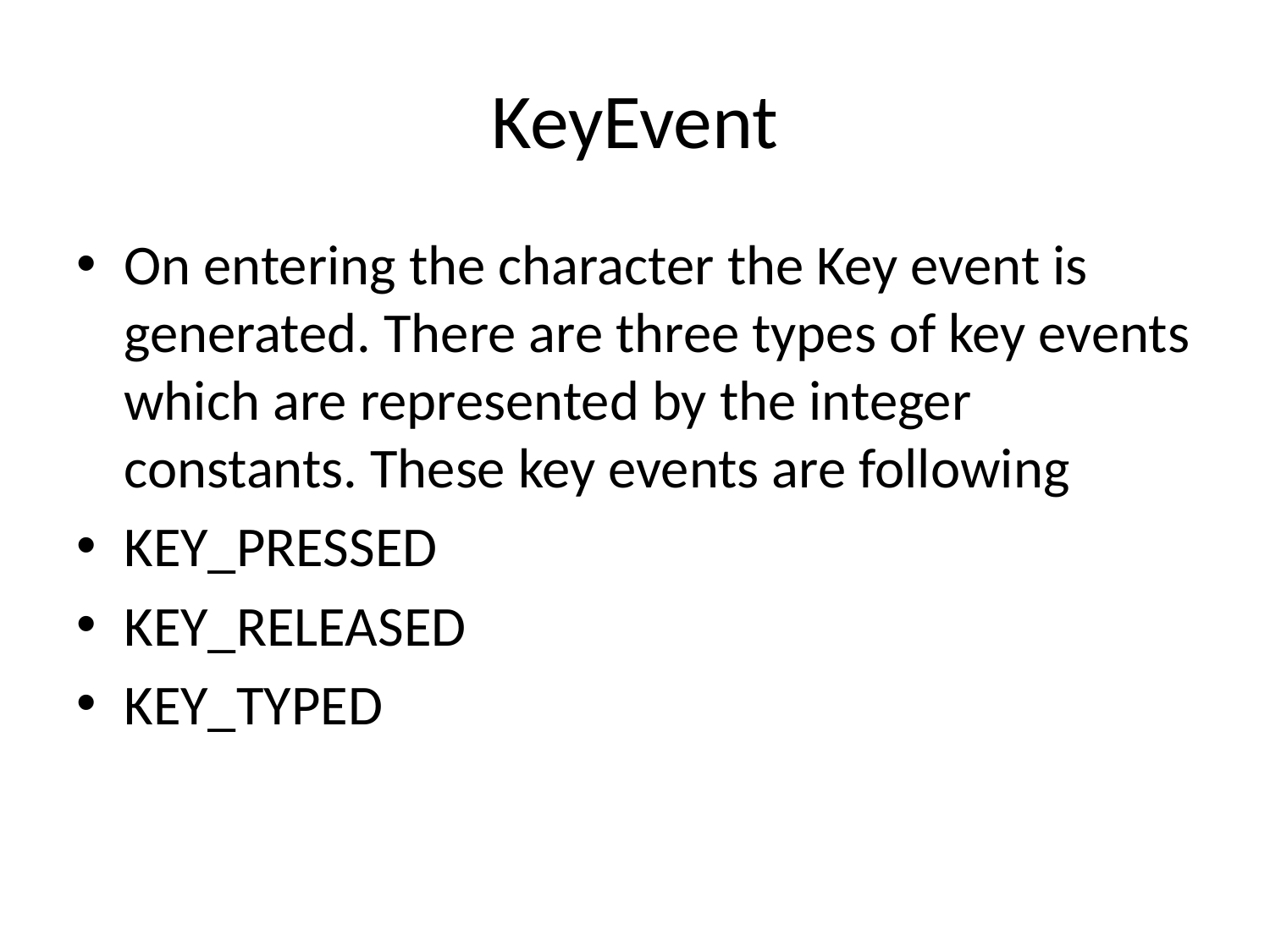

# KeyEvent
On entering the character the Key event is generated. There are three types of key events which are represented by the integer constants. These key events are following
KEY_PRESSED
KEY_RELEASED
KEY_TYPED